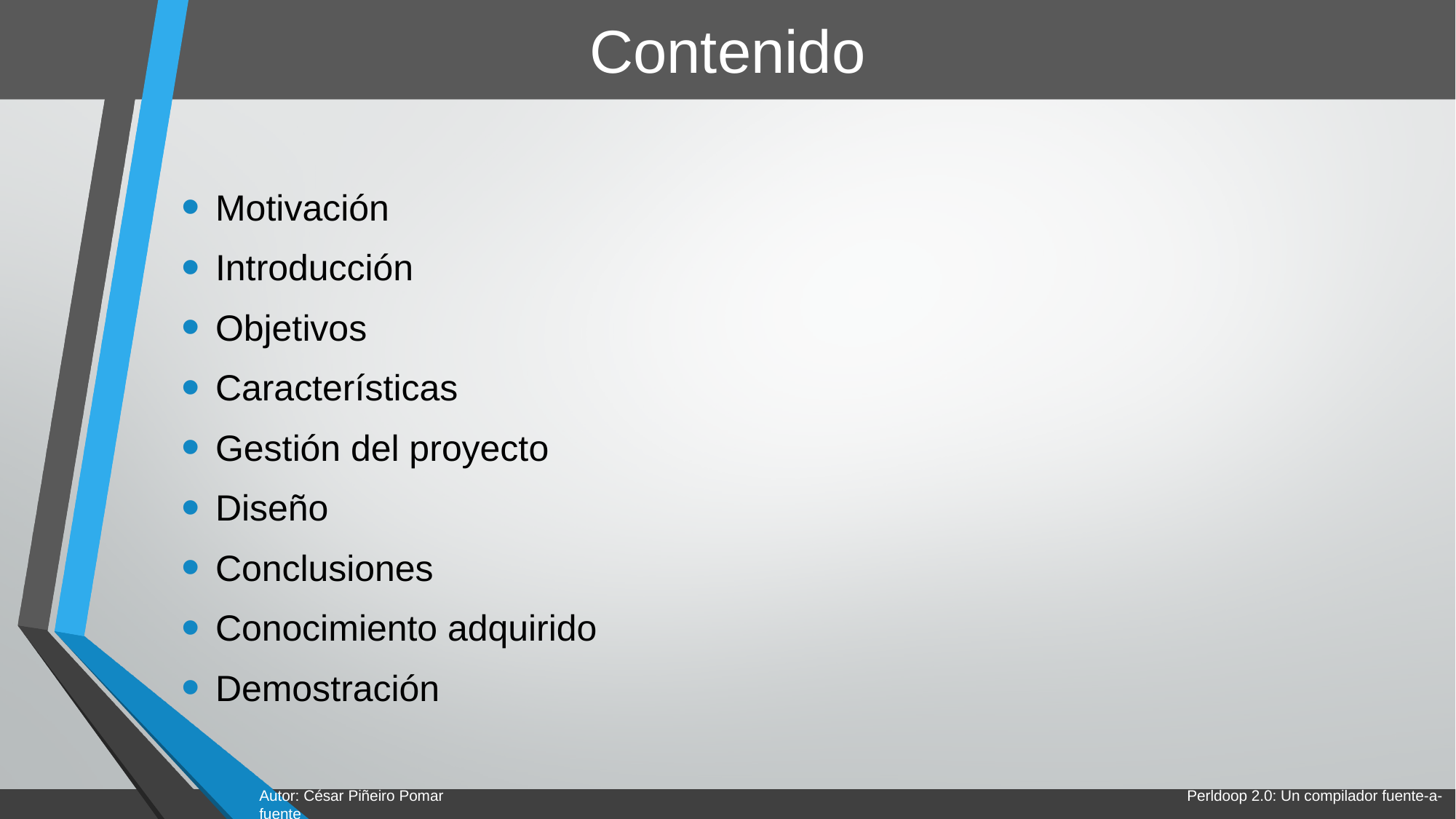

# Contenido
Motivación
Introducción
Objetivos
Características
Gestión del proyecto
Diseño
Conclusiones
Conocimiento adquirido
Demostración
Autor: César Piñeiro Pomar                                                                                                                                                                                  Perldoop 2.0: Un compilador fuente-a-fuente